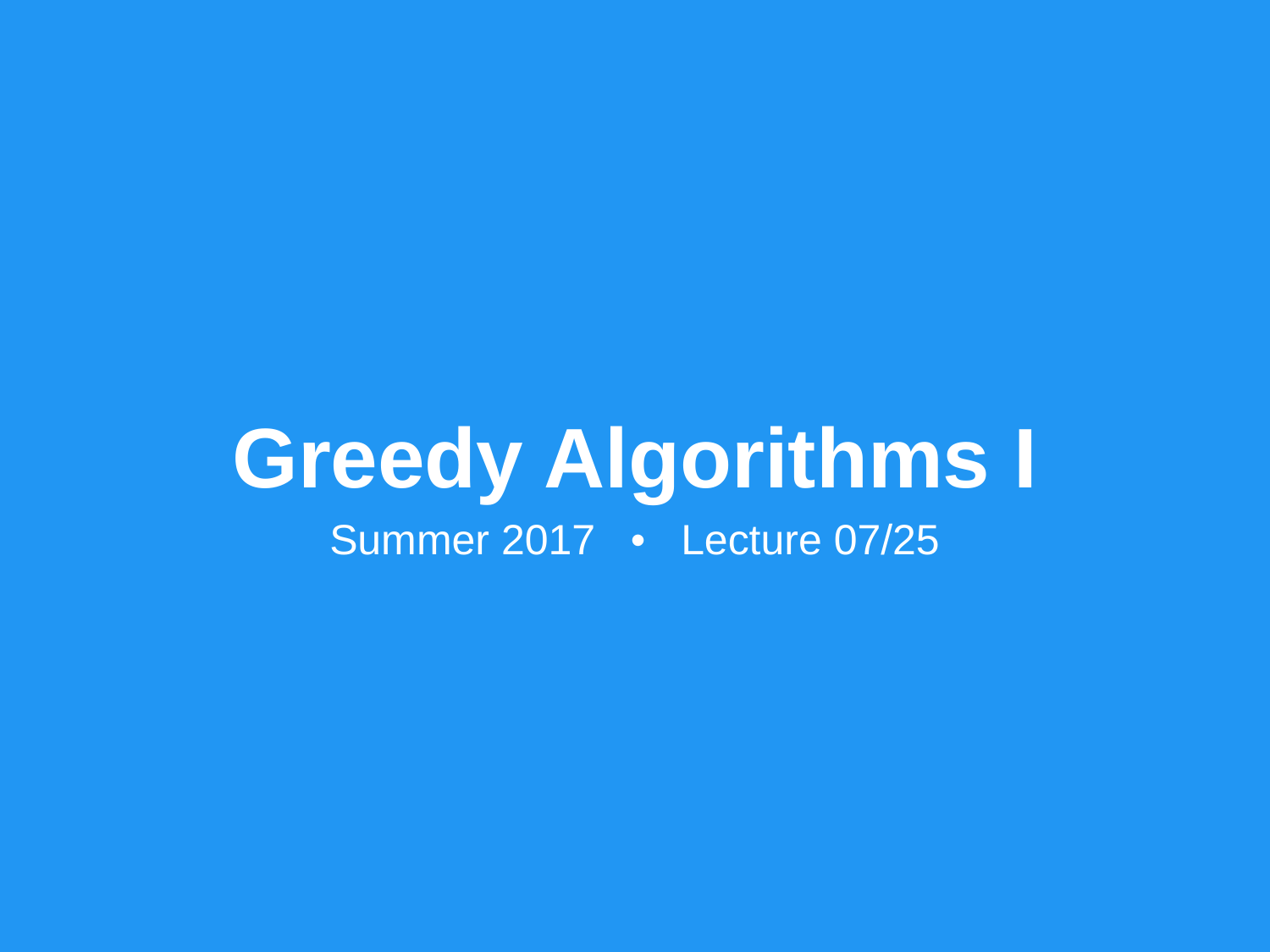

Greedy Algorithms I
Summer 2017   •   Lecture 07/25